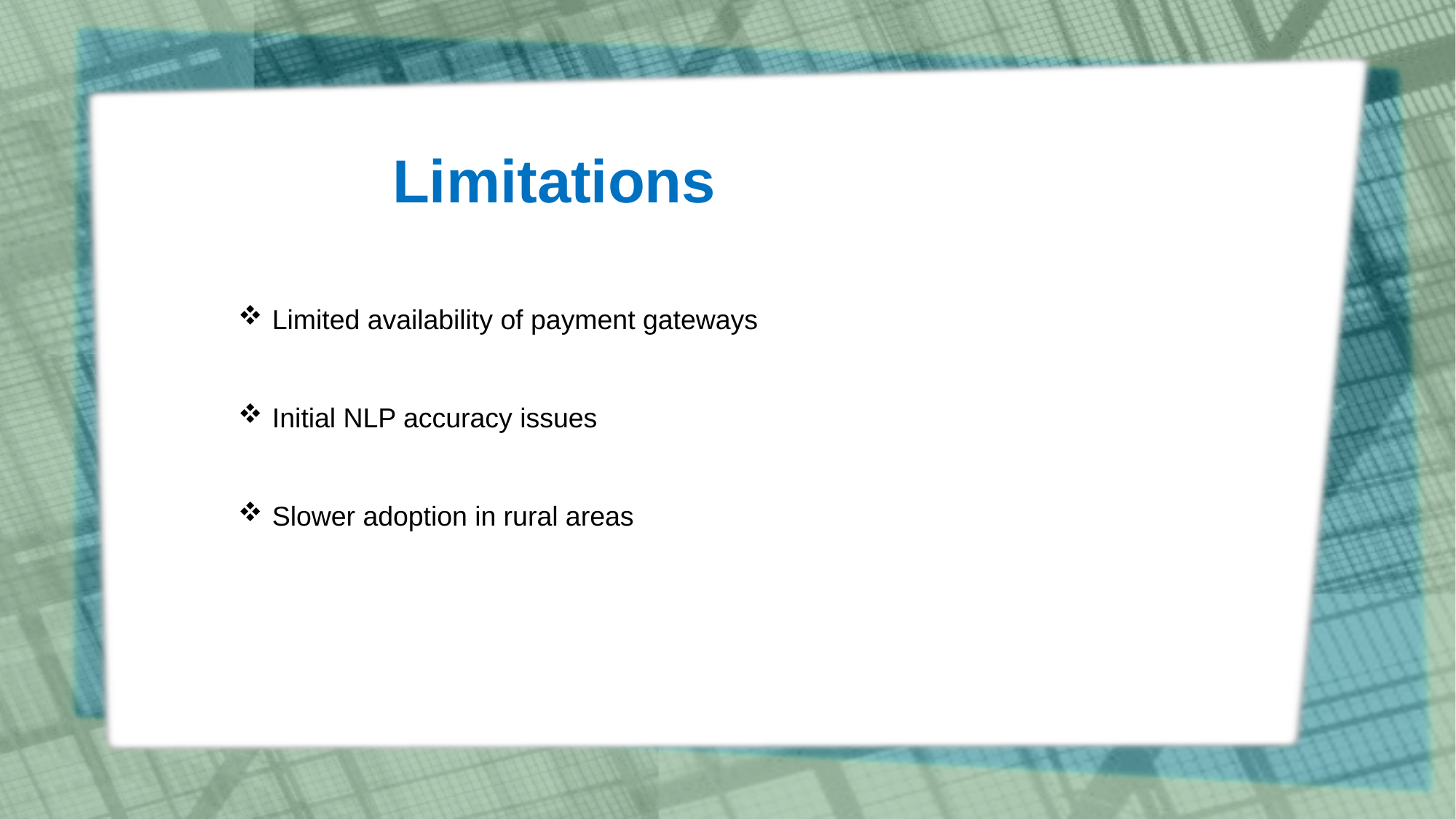

Limitations

Limited availability of payment gateways

Initial NLP accuracy issues

Slower adoption in rural areas